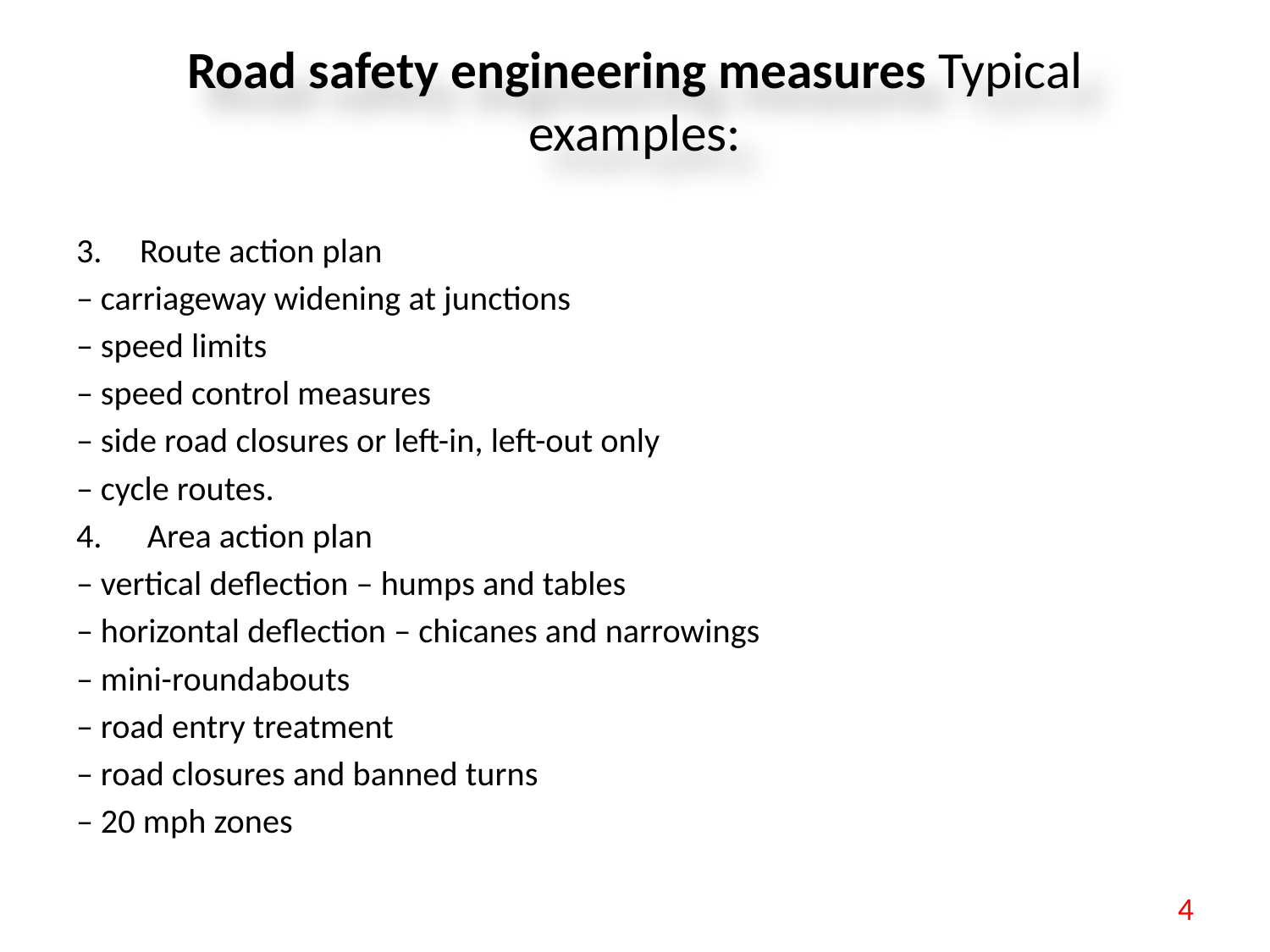

# Road safety engineering measures Typical examples:
Route action plan
– carriageway widening at junctions
– speed limits
– speed control measures
– side road closures or left-in, left-out only
– cycle routes.
 Area action plan
– vertical deflection – humps and tables
– horizontal deflection – chicanes and narrowings
– mini-roundabouts
– road entry treatment
– road closures and banned turns
– 20 mph zones
4